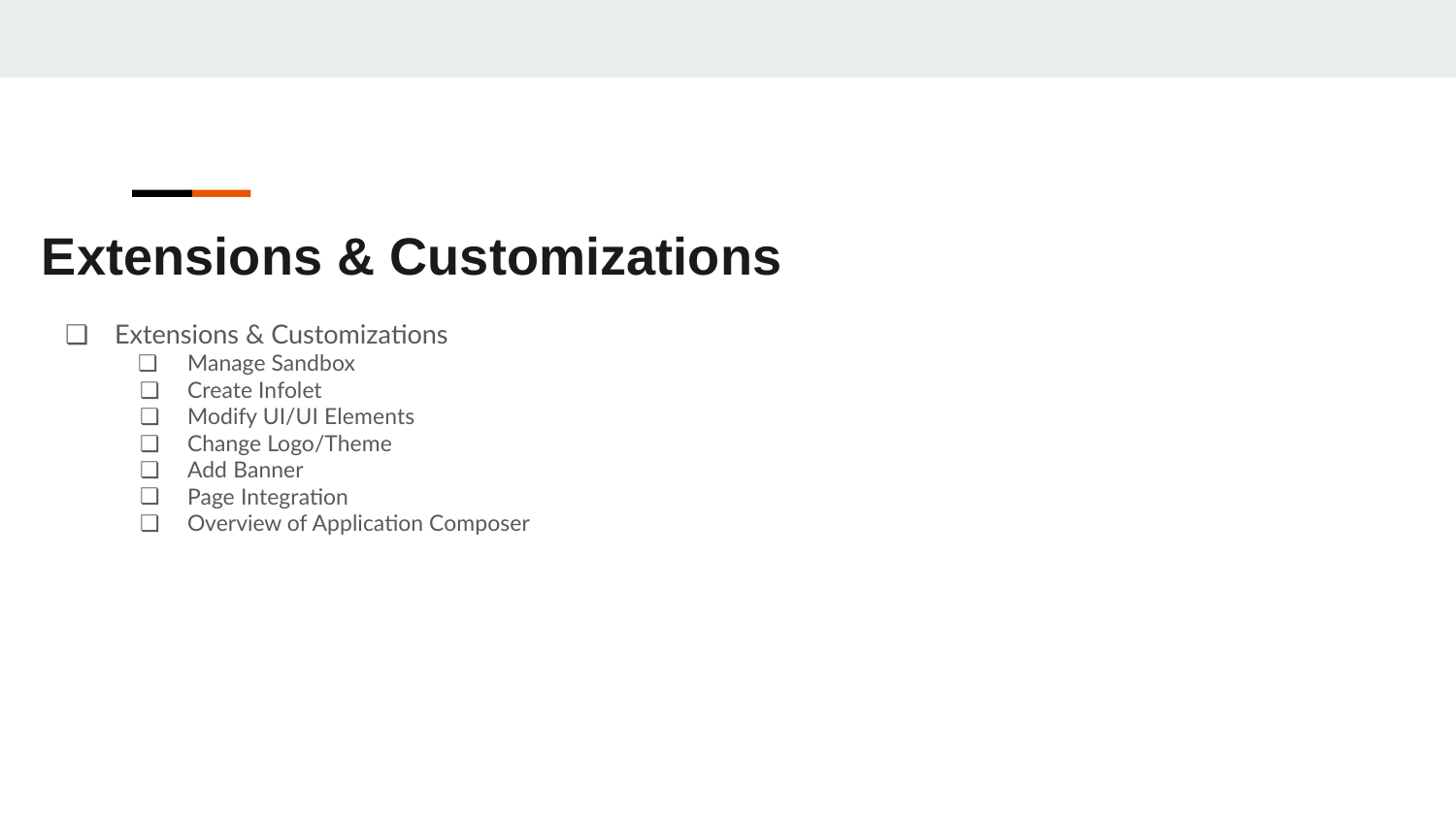

Extensions & Customizations

Extensions & Customizations
Manage Sandbox
Create Infolet
Modify UI/UI Elements
Change Logo/Theme
Add Banner
Page Integration
Overview of Application Composer